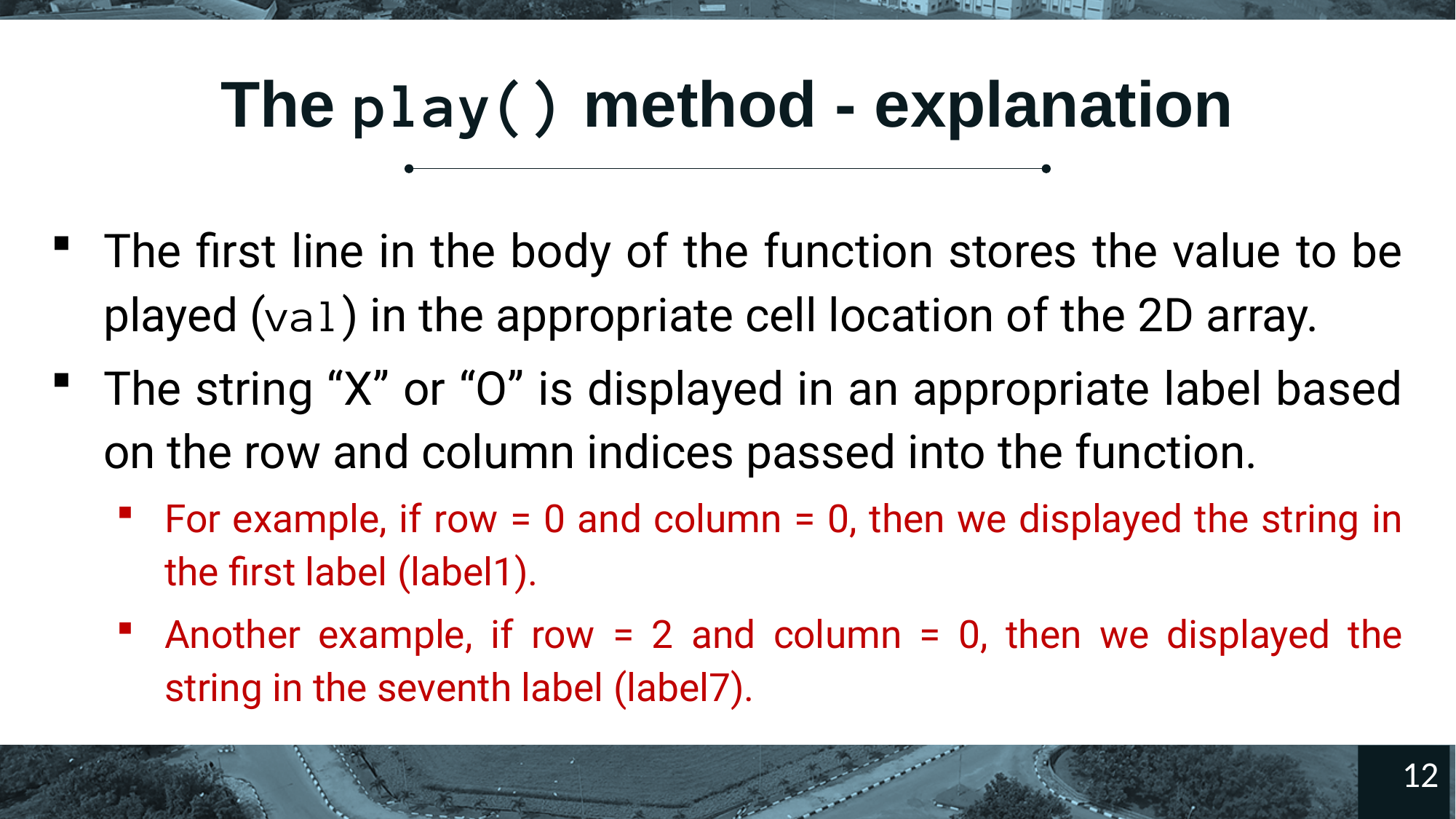

# The play() method - explanation
The first line in the body of the function stores the value to be played (val) in the appropriate cell location of the 2D array.
The string “X” or “O” is displayed in an appropriate label based on the row and column indices passed into the function.
For example, if row = 0 and column = 0, then we displayed the string in the first label (label1).
Another example, if row = 2 and column = 0, then we displayed the string in the seventh label (label7).
12